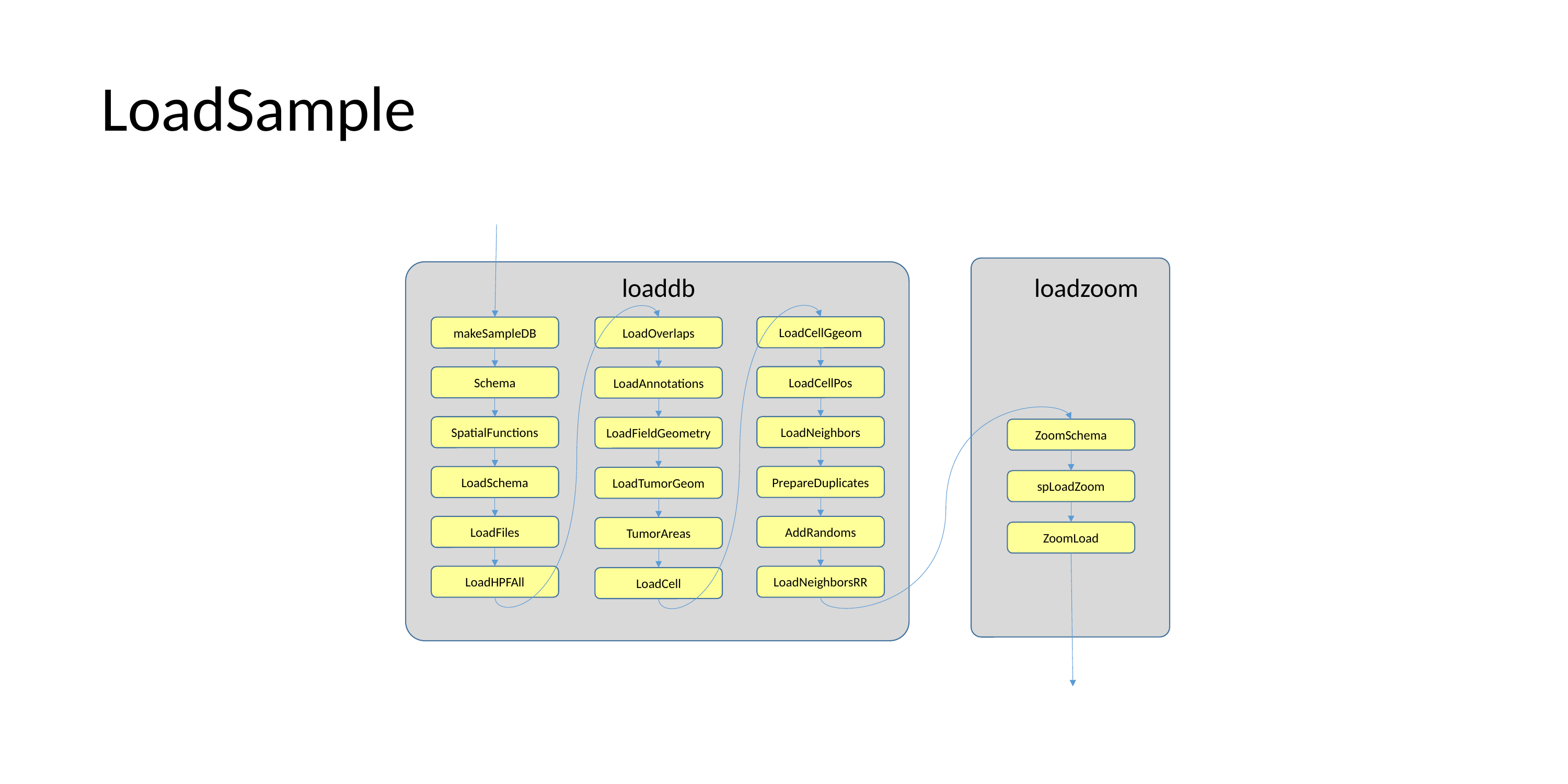

# LoadSample

loaddb
LoadCellGgeom
LoadCellPos
LoadNeighbors
PrepareDuplicates
AddRandoms
LoadNeighborsRR
makeSampleDB
Schema
SpatialFunctions
LoadSchema
LoadFiles
LoadHPFAll
LoadOverlaps
LoadAnnotations
LoadFieldGeometry
LoadTumorGeom
TumorAreas
LoadCell

loadzoom
ZoomSchema
spLoadZoom
ZoomLoad